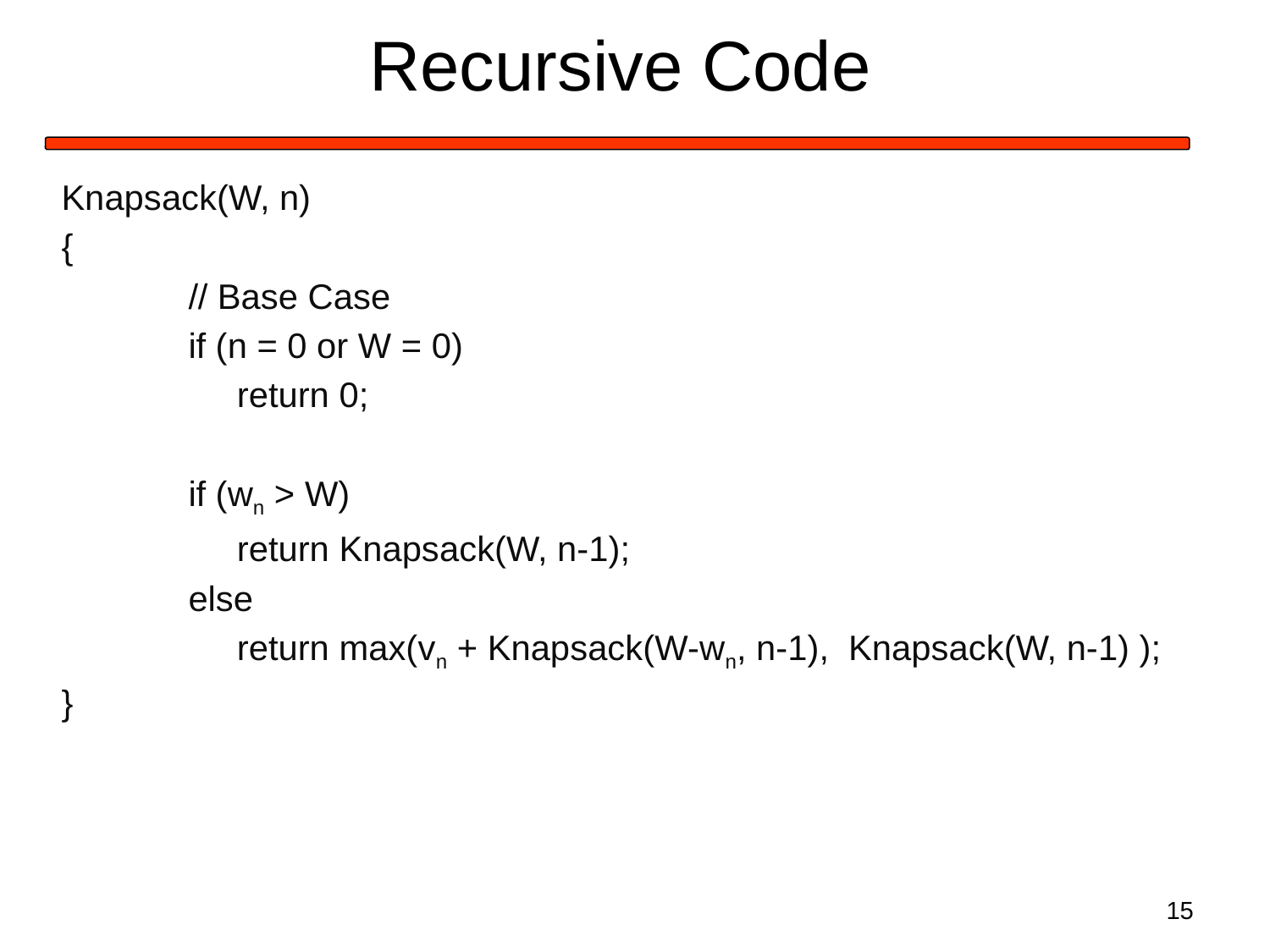

# Recursive Code
Knapsack(W, n)
{
	// Base Case
	if (n = 0 or W = 0)
    	     return 0;

	if (wn > W)
    	     return Knapsack(W, n-1);
  	else
	     return max(vn + Knapsack(W-wn, n-1),  Knapsack(W, n-1) );
}
15